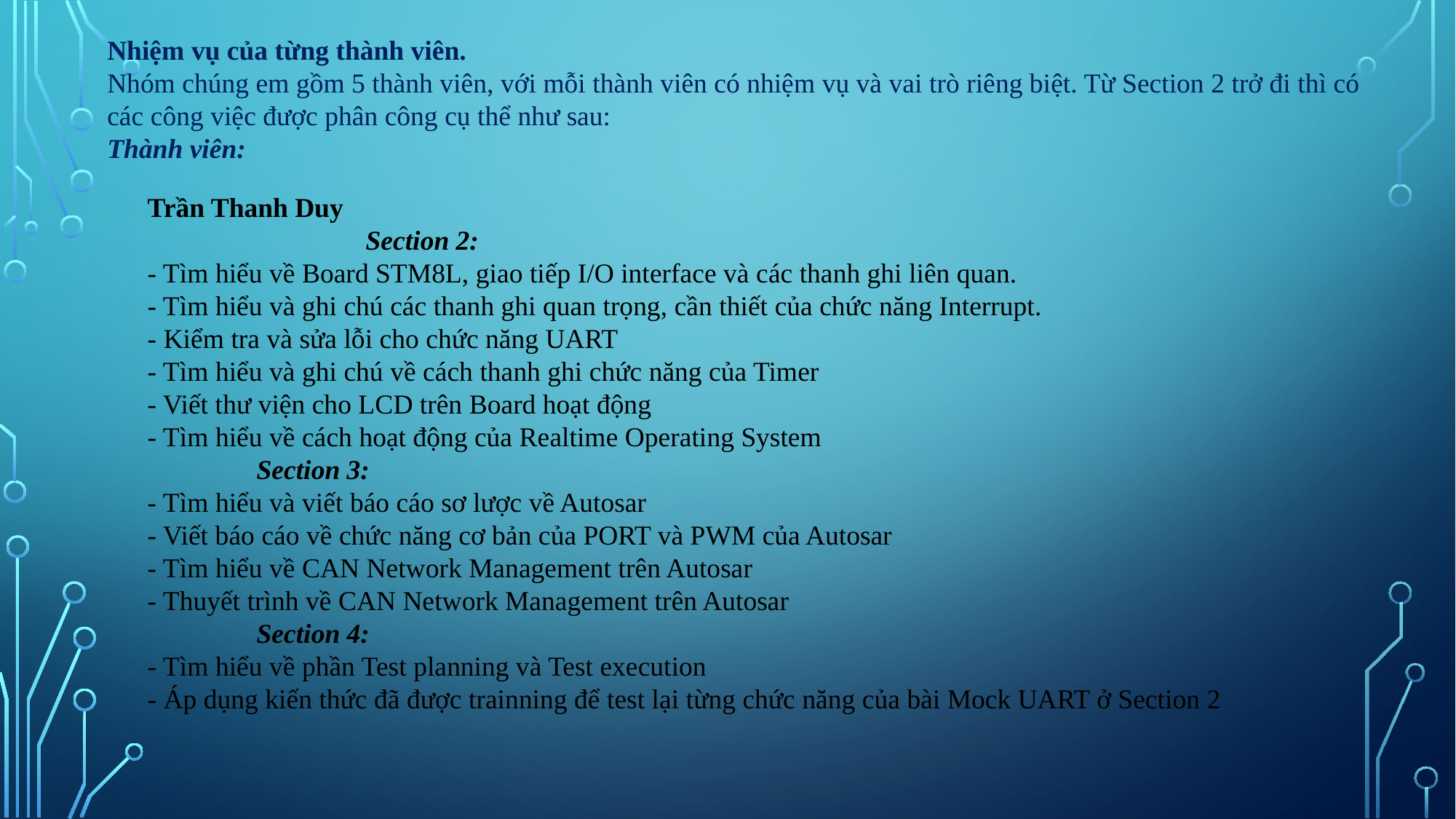

Nhiệm vụ của từng thành viên.
Nhóm chúng em gồm 5 thành viên, với mỗi thành viên có nhiệm vụ và vai trò riêng biệt. Từ Section 2 trở đi thì có các công việc được phân công cụ thể như sau:
Thành viên:

Trần Thanh Duy
		Section 2:
- Tìm hiểu về Board STM8L, giao tiếp I/O interface và các thanh ghi liên quan.
- Tìm hiểu và ghi chú các thanh ghi quan trọng, cần thiết của chức năng Interrupt.
- Kiểm tra và sửa lỗi cho chức năng UART
- Tìm hiểu và ghi chú về cách thanh ghi chức năng của Timer
- Viết thư viện cho LCD trên Board hoạt động
- Tìm hiểu về cách hoạt động của Realtime Operating System
	Section 3:
- Tìm hiểu và viết báo cáo sơ lược về Autosar
- Viết báo cáo về chức năng cơ bản của PORT và PWM của Autosar
- Tìm hiểu về CAN Network Management trên Autosar
- Thuyết trình về CAN Network Management trên Autosar
	Section 4:
- Tìm hiểu về phần Test planning và Test execution
- Áp dụng kiến thức đã được trainning để test lại từng chức năng của bài Mock UART ở Section 2